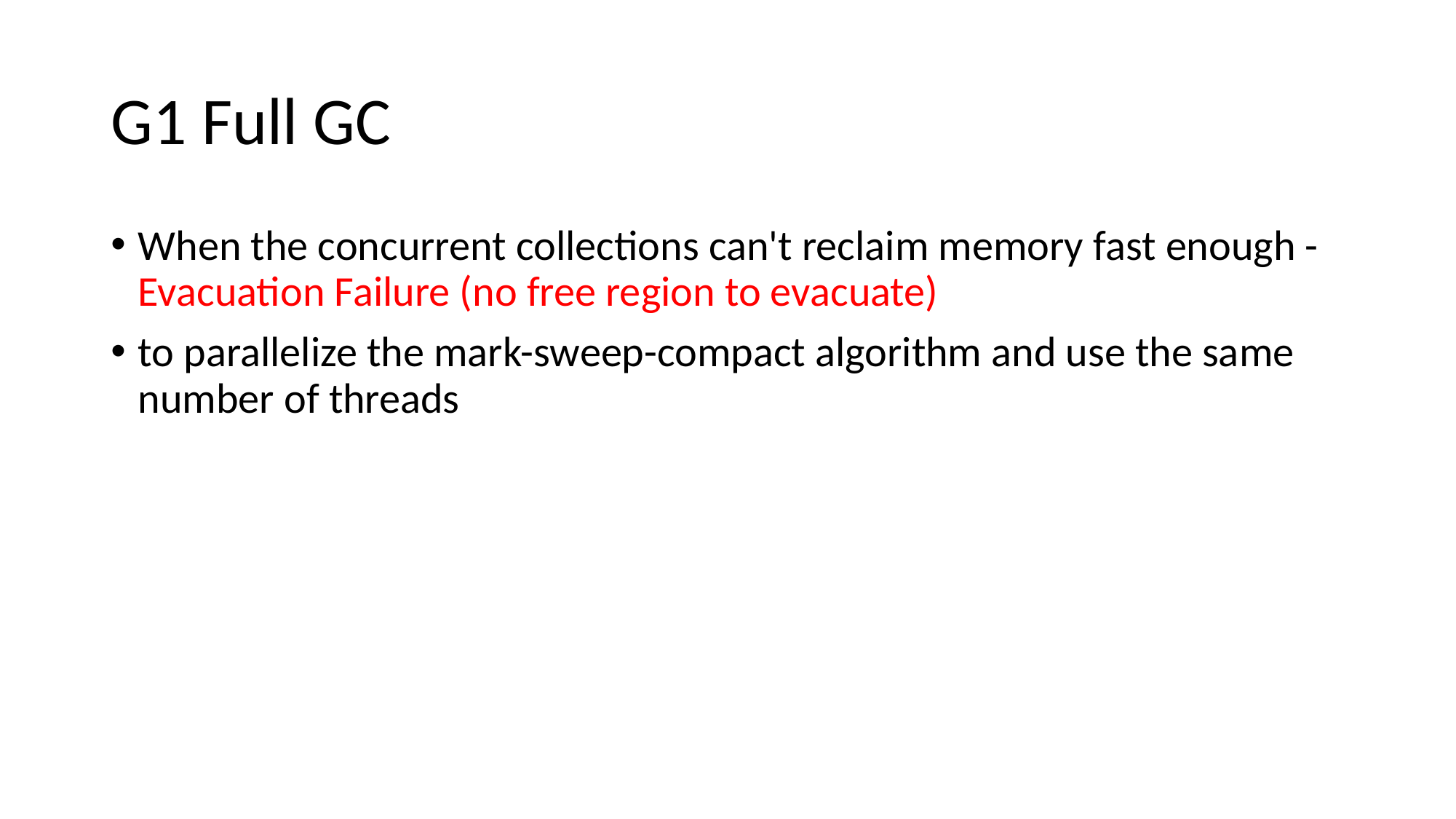

# G1 Full GC
When the concurrent collections can't reclaim memory fast enough - Evacuation Failure (no free region to evacuate)
to parallelize the mark-sweep-compact algorithm and use the same number of threads